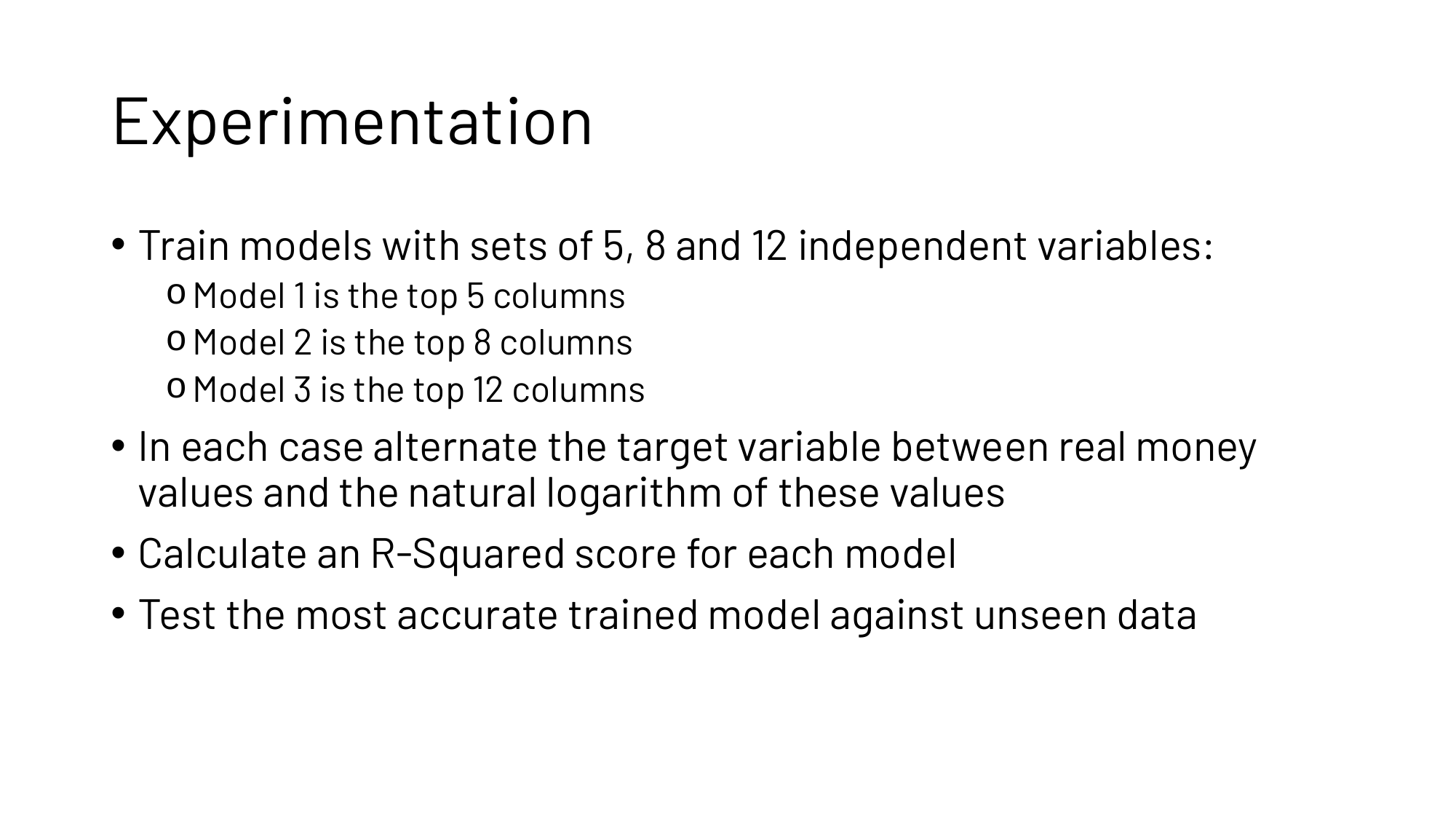

# Experimentation
Train models with sets of 5, 8 and 12 independent variables:
Model 1 is the top 5 columns
Model 2 is the top 8 columns
Model 3 is the top 12 columns
In each case alternate the target variable between real money values and the natural logarithm of these values
Calculate an R-Squared score for each model
Test the most accurate trained model against unseen data